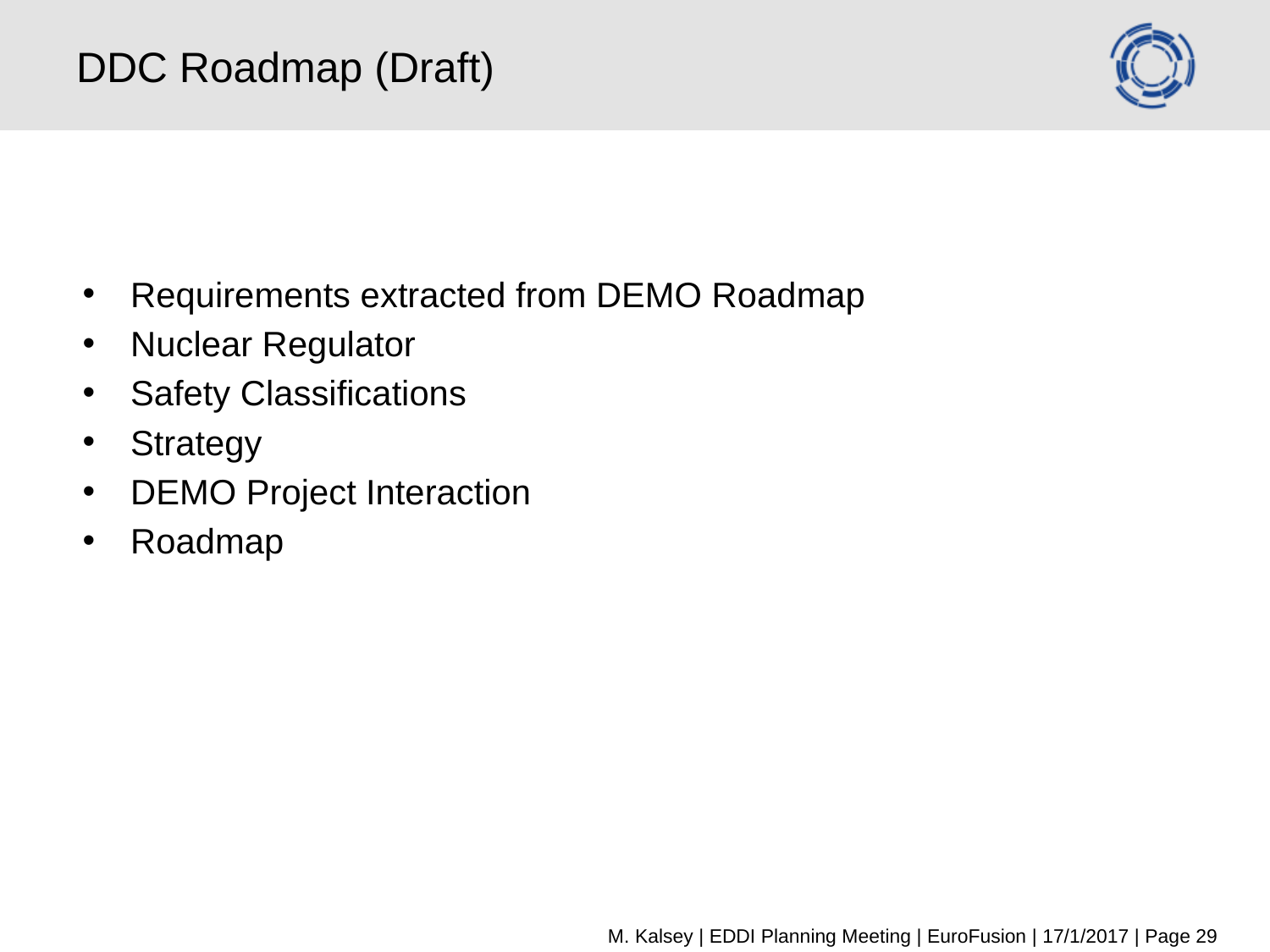

# DDC Roadmap (Draft)

Requirements extracted from DEMO Roadmap
Nuclear Regulator
Safety Classifications
Strategy
DEMO Project Interaction
Roadmap

M. Kalsey | EDDI Planning Meeting | EuroFusion | 17/1/2017 | Page 29